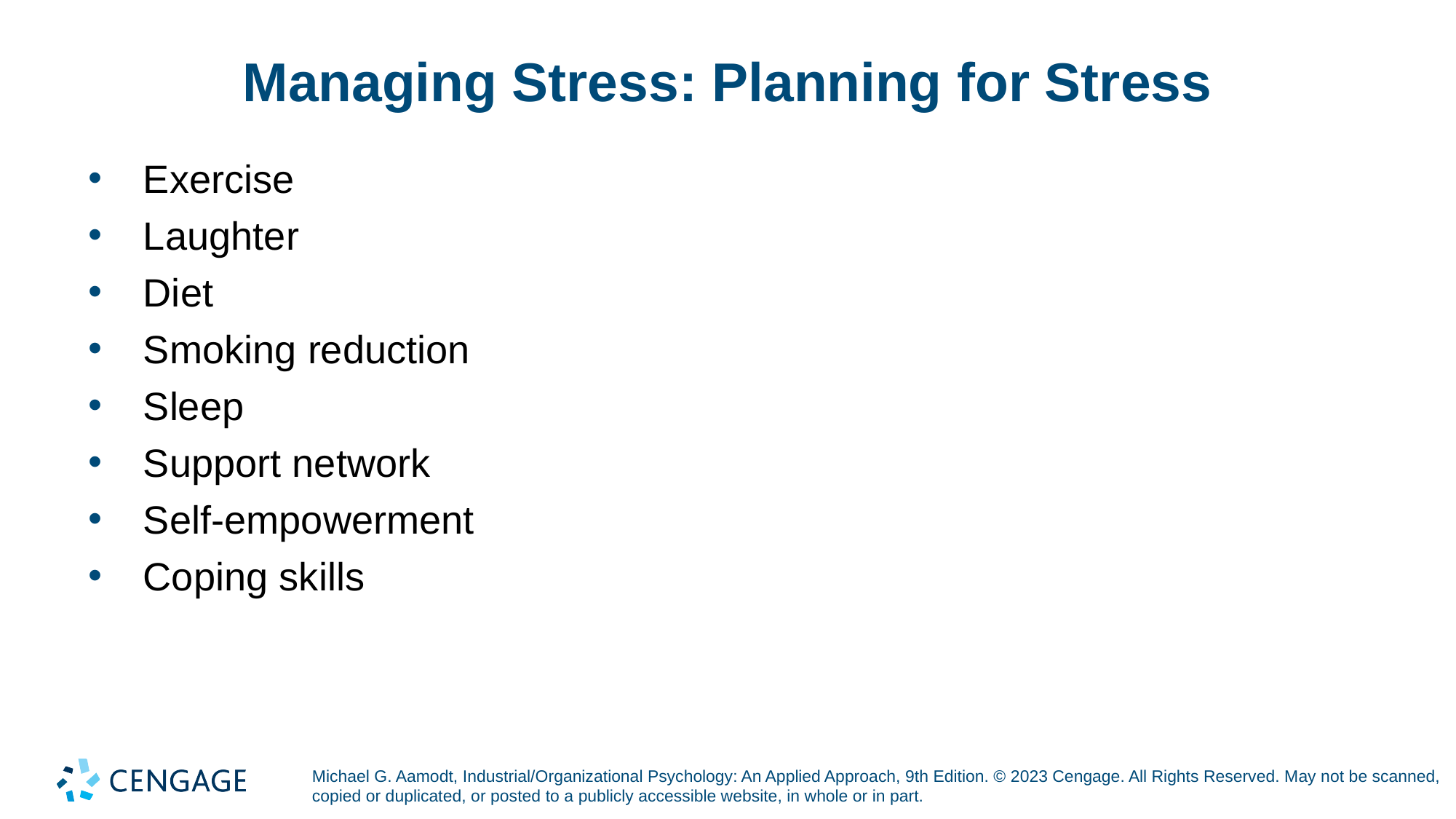

# Managing Stress: Planning for Stress
Exercise
Laughter
Diet
Smoking reduction
Sleep
Support network
Self-empowerment
Coping skills